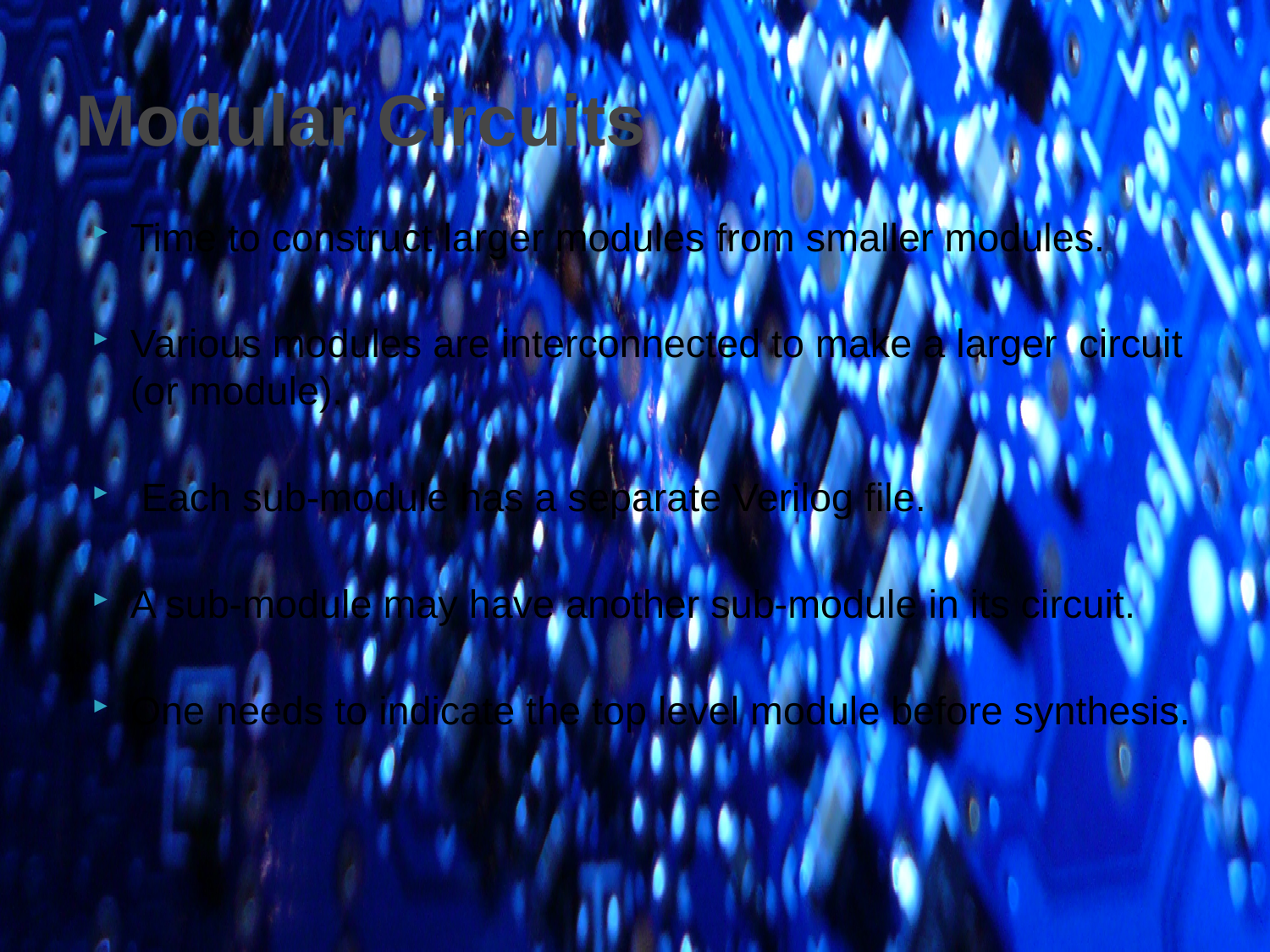

# Modular Circuits
Time to construct larger modules from smaller modules.

Various modules are interconnected to make a larger  circuit (or module).

 Each sub-module has a separate Verilog file.

A sub-module may have another sub-module in its circuit.

One needs to indicate the top level module before synthesis.